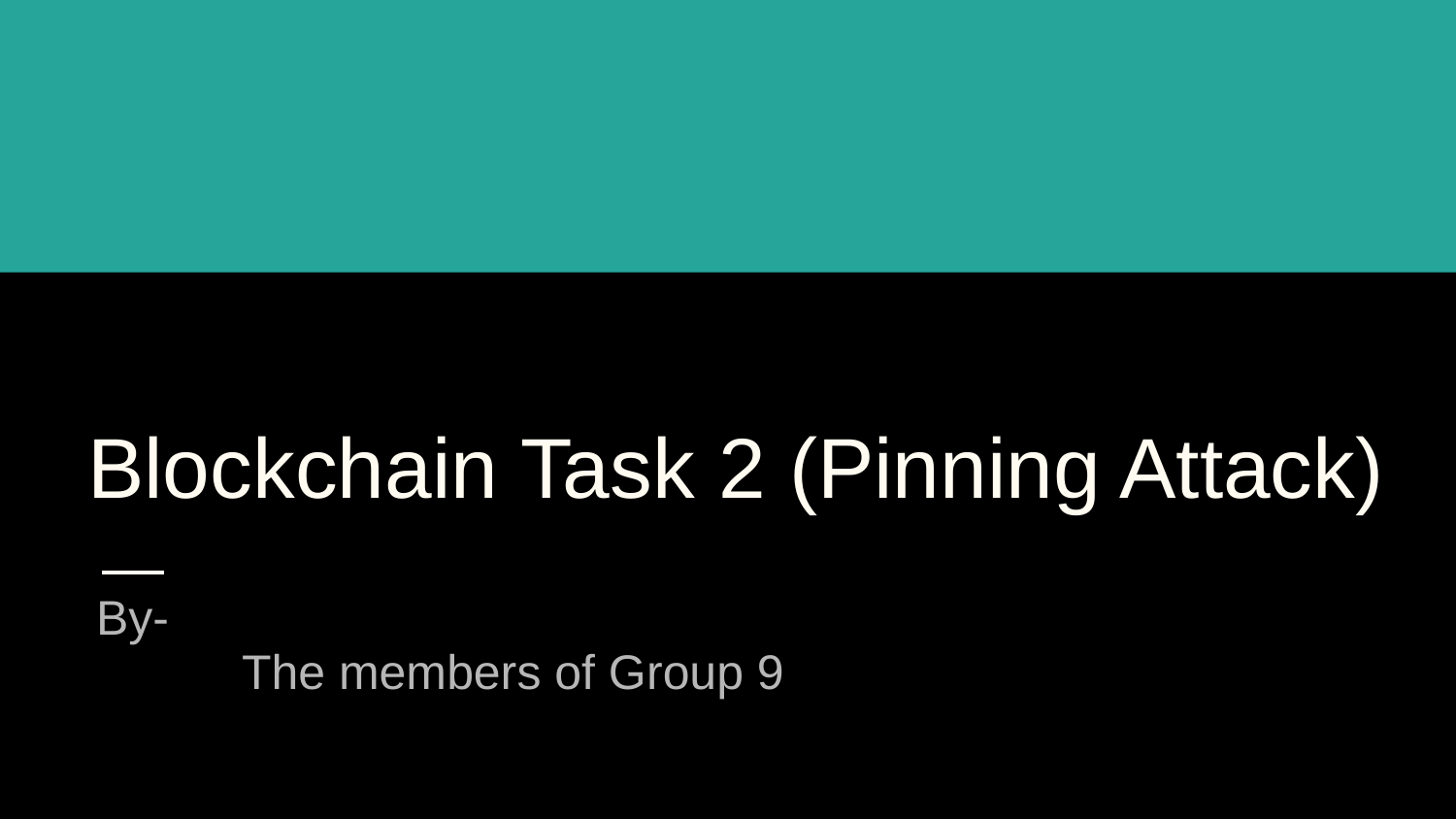

# Blockchain Task 2 (Pinning Attack)
By-
	The members of Group 9